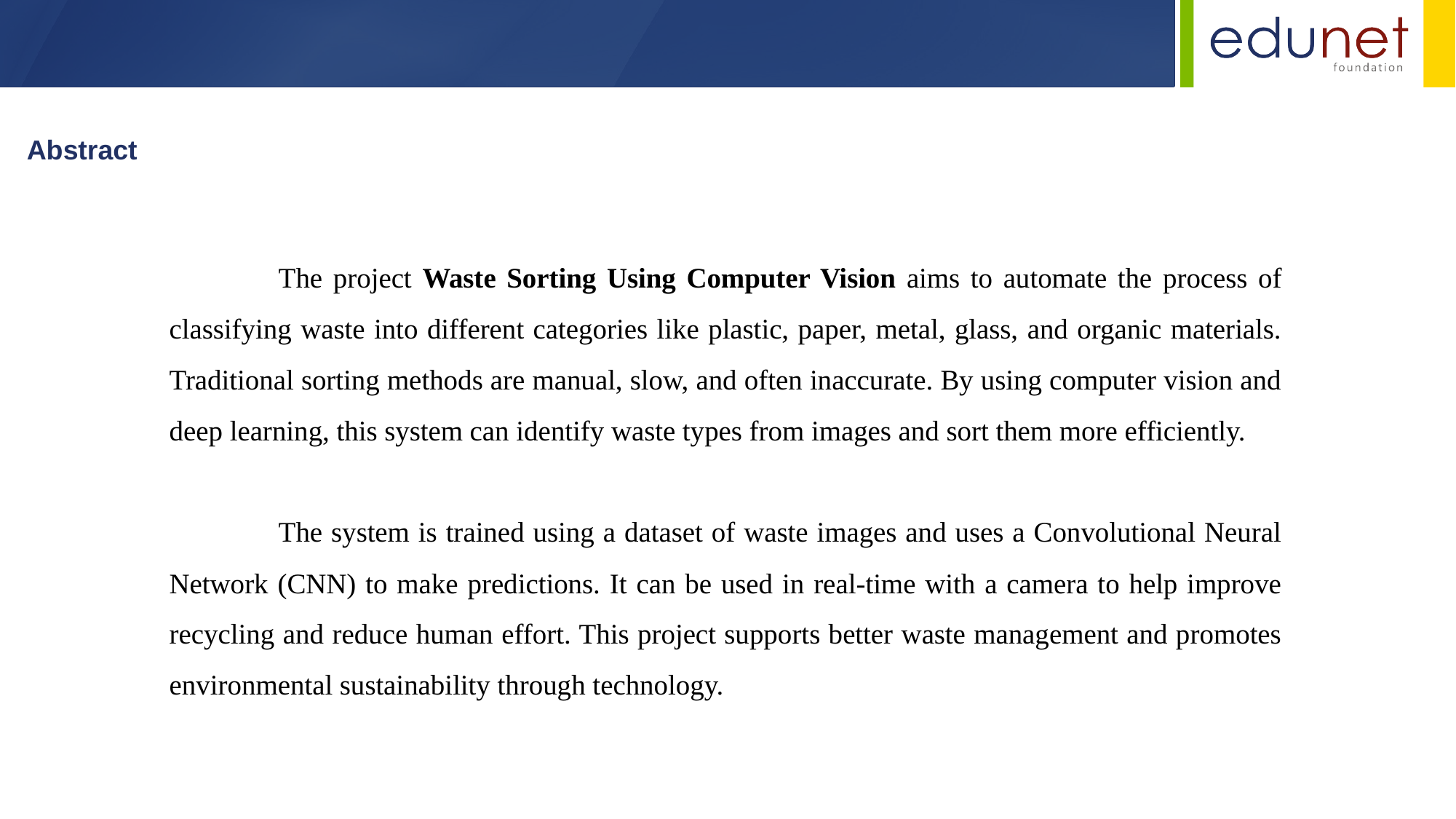

Abstract
	The project Waste Sorting Using Computer Vision aims to automate the process of classifying waste into different categories like plastic, paper, metal, glass, and organic materials. Traditional sorting methods are manual, slow, and often inaccurate. By using computer vision and deep learning, this system can identify waste types from images and sort them more efficiently.

	The system is trained using a dataset of waste images and uses a Convolutional Neural Network (CNN) to make predictions. It can be used in real-time with a camera to help improve recycling and reduce human effort. This project supports better waste management and promotes environmental sustainability through technology.